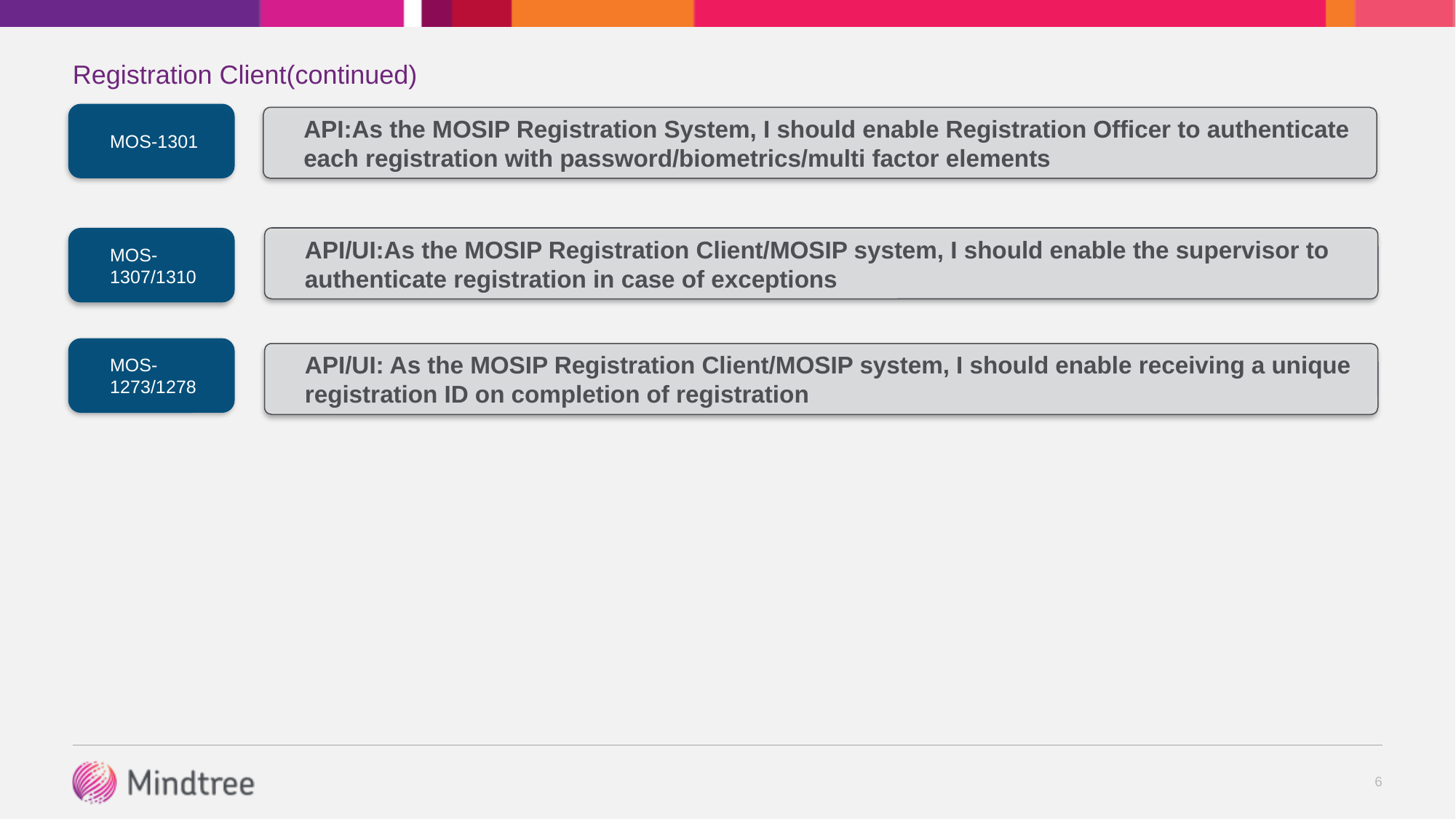

# Registration Client(continued)
MOS-1301
API:As the MOSIP Registration System, I should enable Registration Officer to authenticate each registration with password/biometrics/multi factor elements
MOS-1307/1310
API/UI:As the MOSIP Registration Client/MOSIP system, I should enable the supervisor to authenticate registration in case of exceptions
MOS-1273/1278
API/UI: As the MOSIP Registration Client/MOSIP system, I should enable receiving a unique registration ID on completion of registration
6